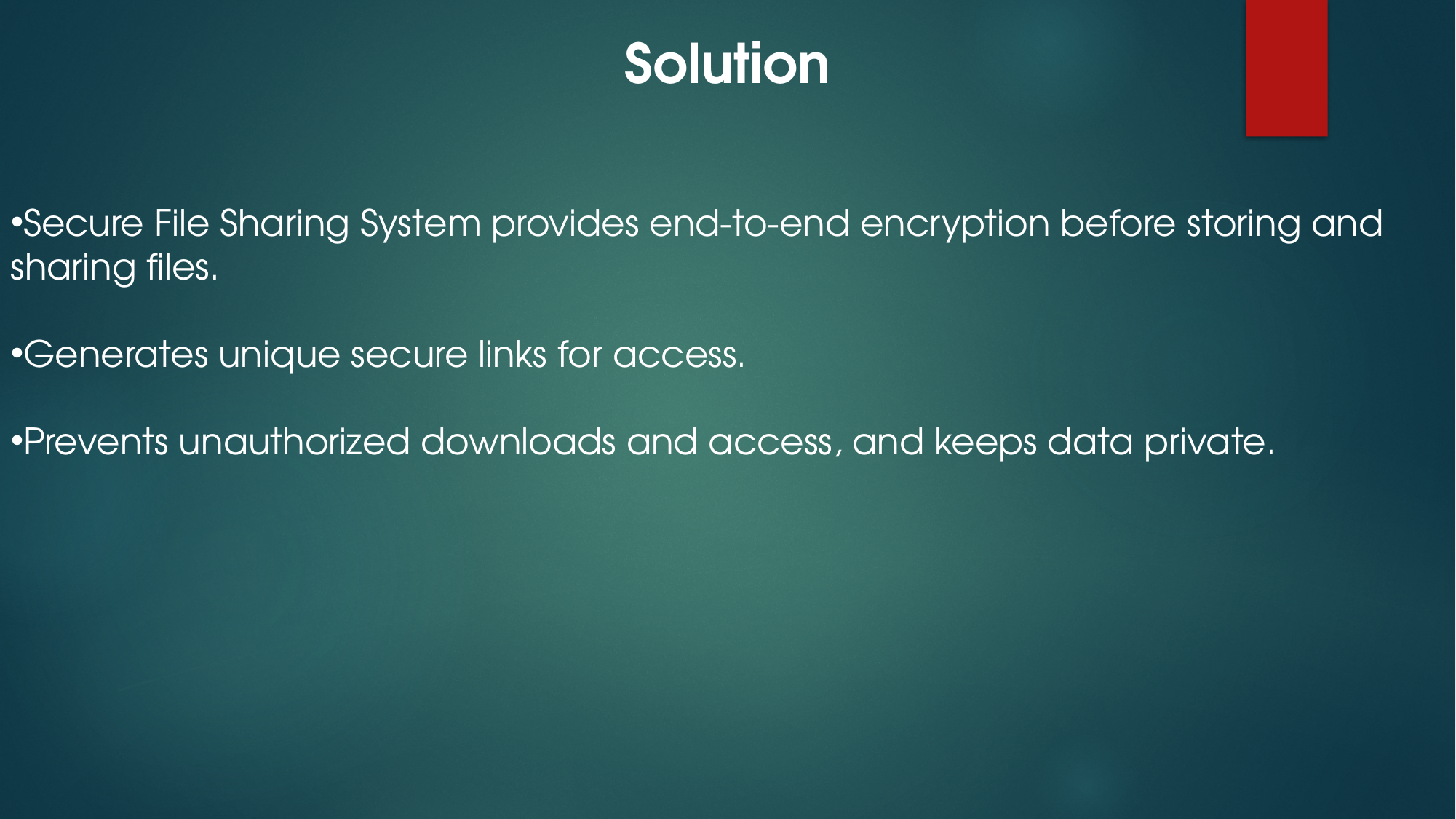

Solution

Secure File Sharing System provides end-to-end encryption before storing and sharing files.

Generates unique secure links for access.

Prevents unauthorized downloads and access, and keeps data private.